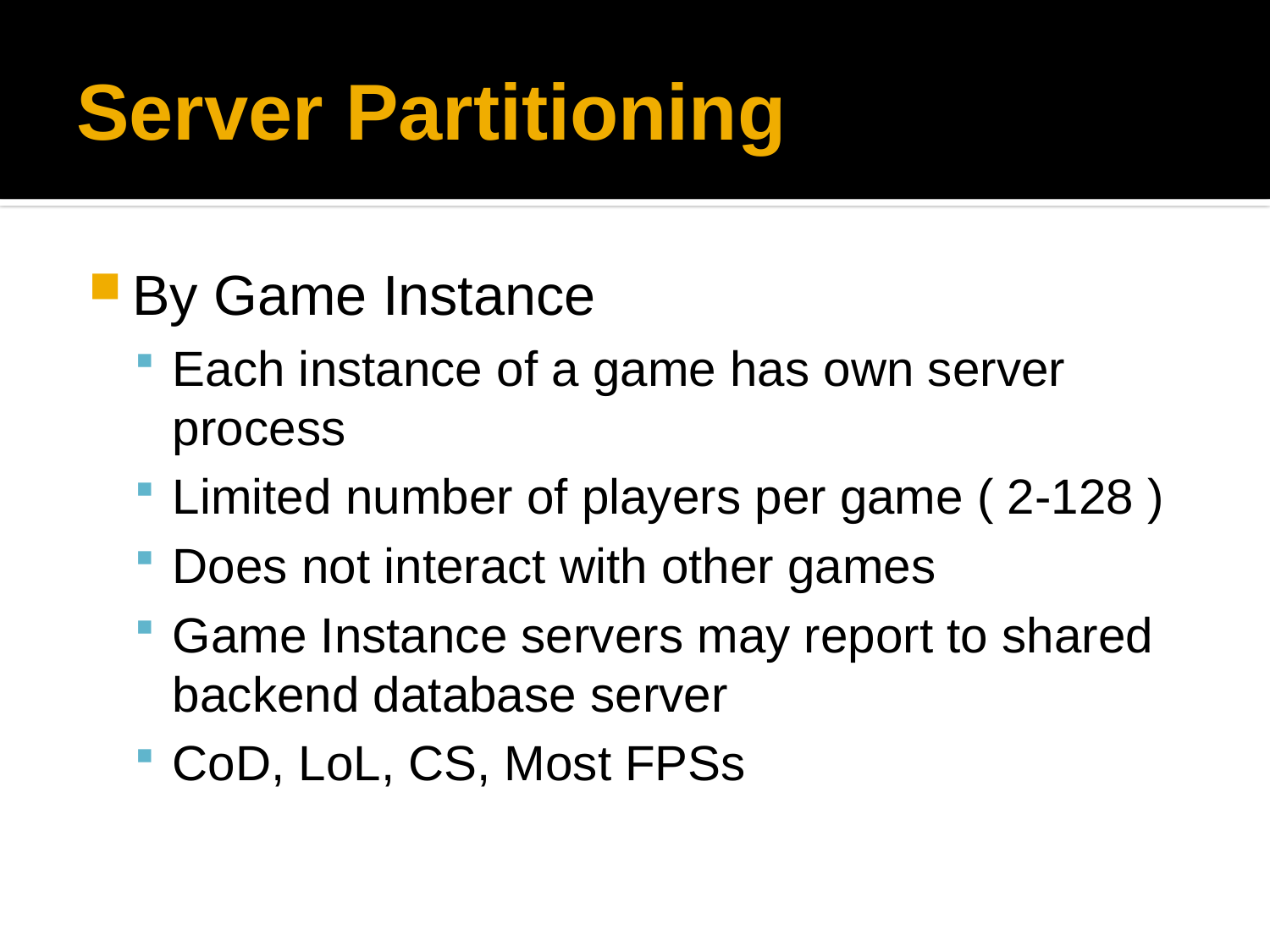

# Server Partitioning
By Game Instance
Each instance of a game has own server process
Limited number of players per game ( 2-128 )
Does not interact with other games
Game Instance servers may report to shared backend database server
CoD, LoL, CS, Most FPSs